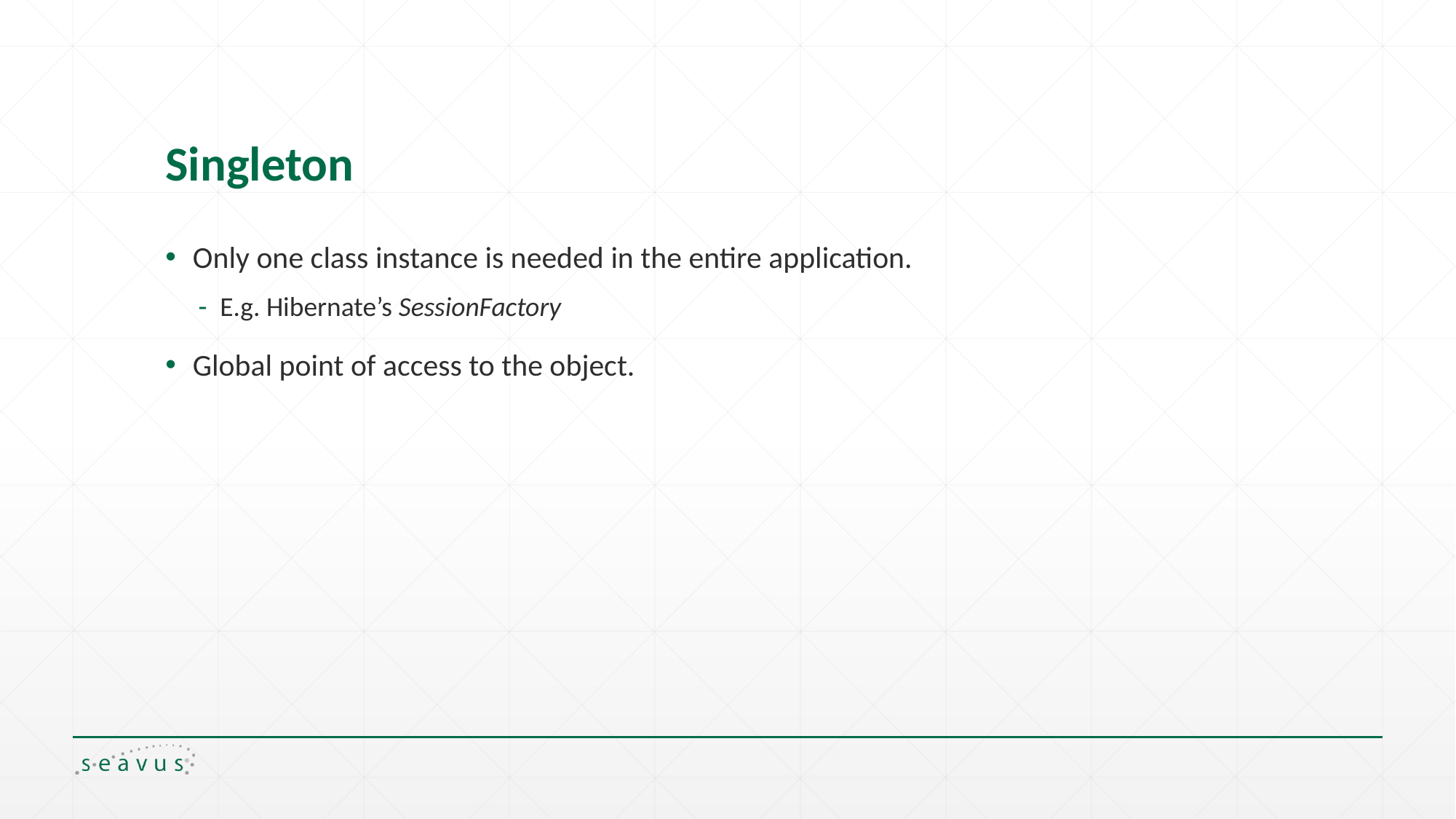

# Singleton
Only one class instance is needed in the entire application.
E.g. Hibernate’s SessionFactory
Global point of access to the object.